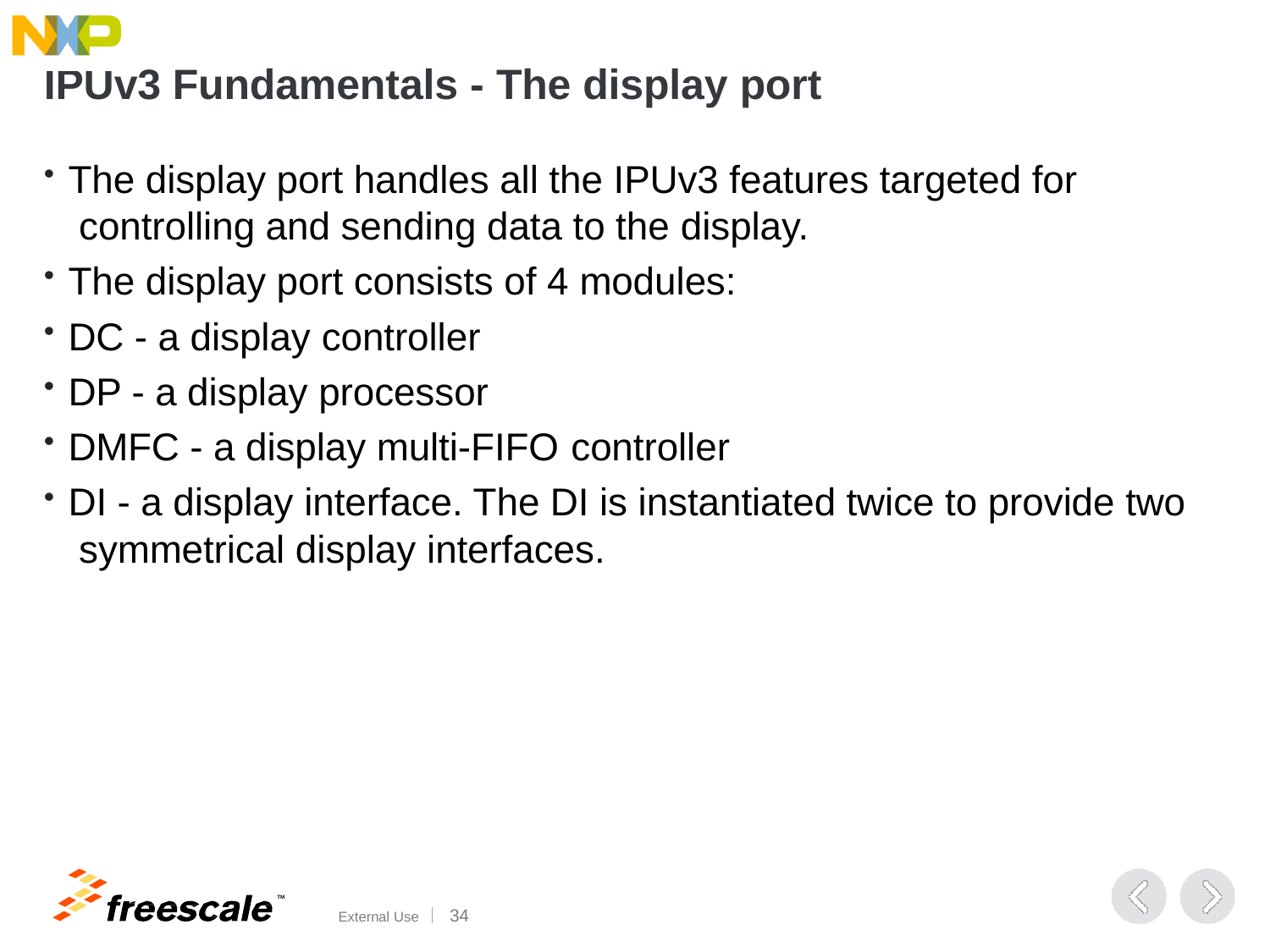

# IPUv3 Fundamentals - The display port
The display port handles all the IPUv3 features targeted for  controlling and sending data to the display.
The display port consists of 4 modules:
DC - a display controller
DP - a display processor
DMFC - a display multi-FIFO controller
DI - a display interface. The DI is instantiated twice to provide two  symmetrical display interfaces.
TM
External Use	34